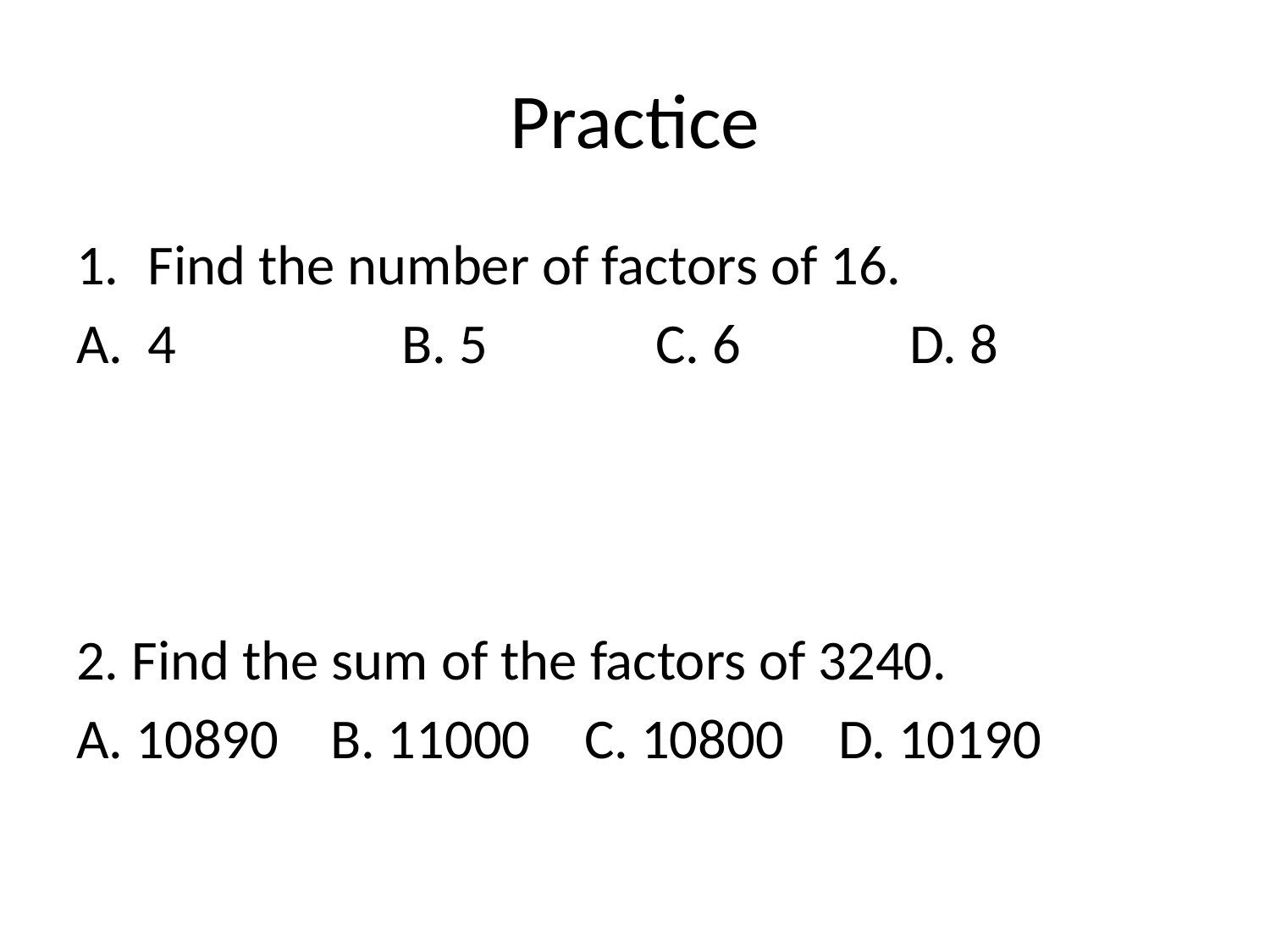

# Practice
Find the number of factors of 16.
4		B. 5		C. 6		D. 8

2. Find the sum of the factors of 3240.
A. 10890	B. 11000	C. 10800	D. 10190